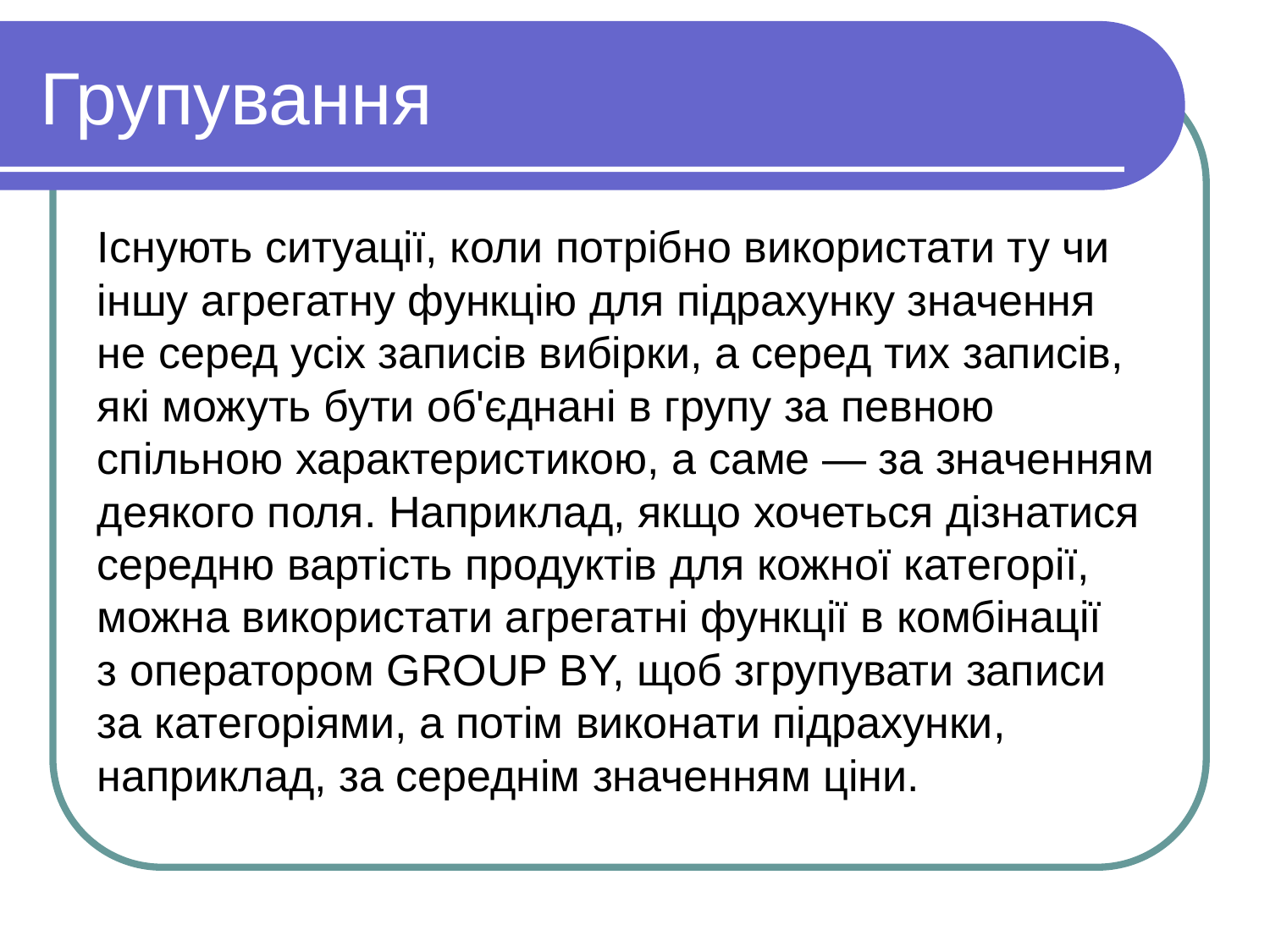

Групування
Існують ситуації, коли потрібно використати ту чи іншу агрегатну функцію для підрахунку значення   не серед усіх записів вибірки, а серед тих записів, які можуть бути об'єднані в групу за певною спільною характеристикою, а саме — за значенням деякого поля. Наприклад, якщо хочеться дізнатися середню вартість продуктів для кожної категорії, можна використати агрегатні функції в комбінації     з оператором GROUP BY, щоб згрупувати записи  за категоріями, а потім виконати підрахунки, наприклад, за середнім значенням ціни.